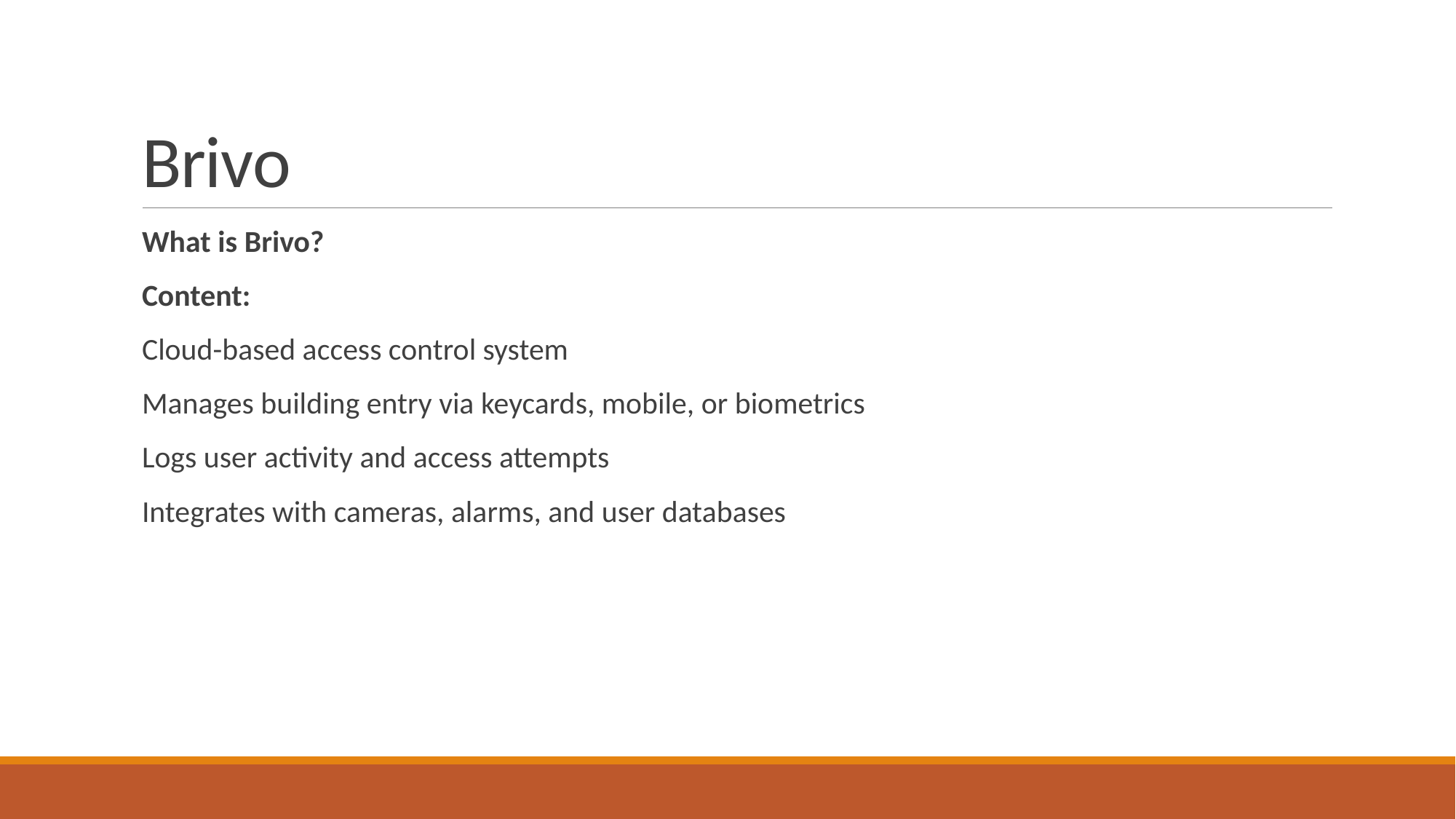

# Brivo
What is Brivo?
Content:
Cloud-based access control system
Manages building entry via keycards, mobile, or biometrics
Logs user activity and access attempts
Integrates with cameras, alarms, and user databases